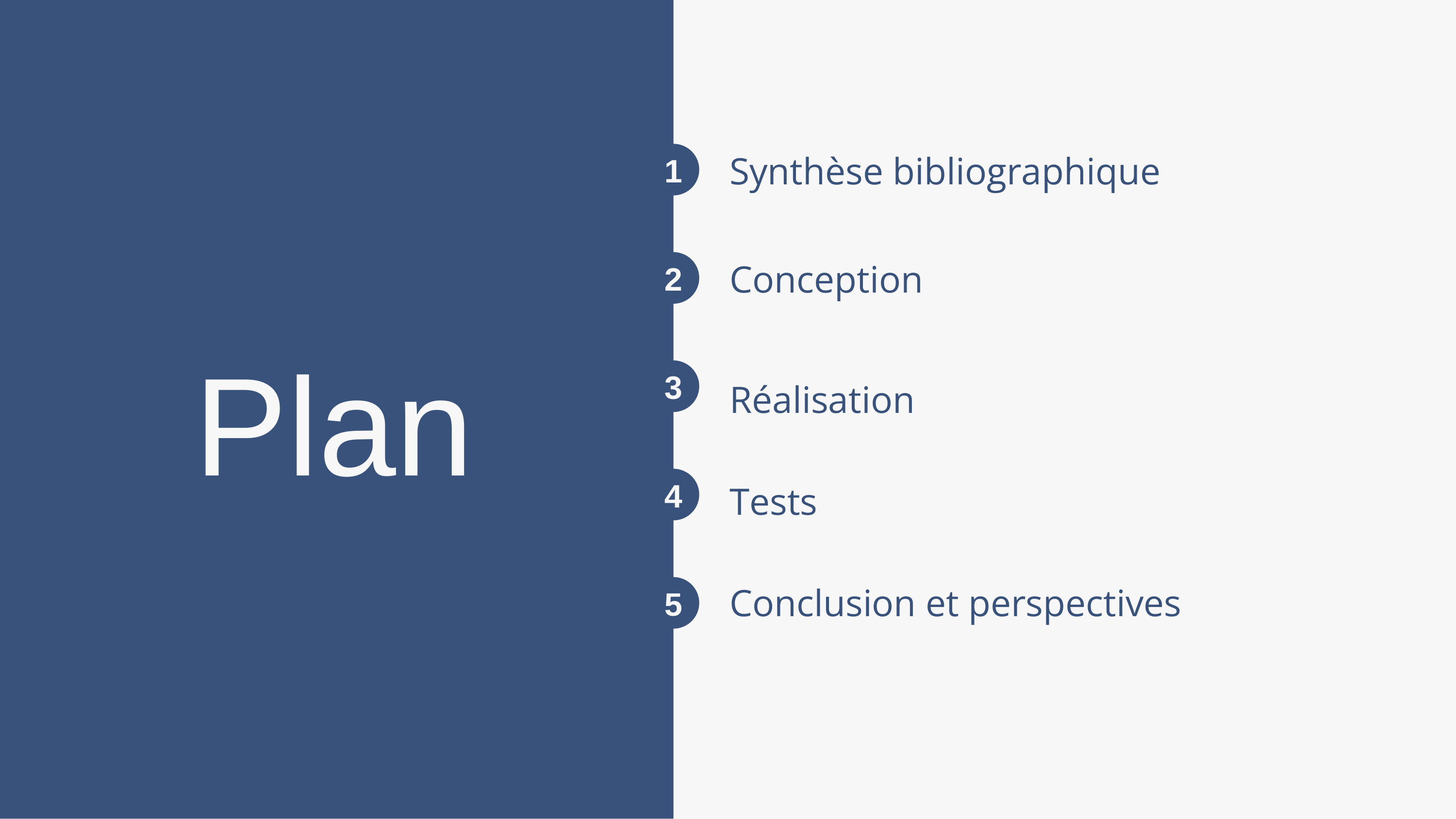

# Plan
Synthèse bibliographique
Conception
Réalisation
Tests
Conclusion et perspectives
12